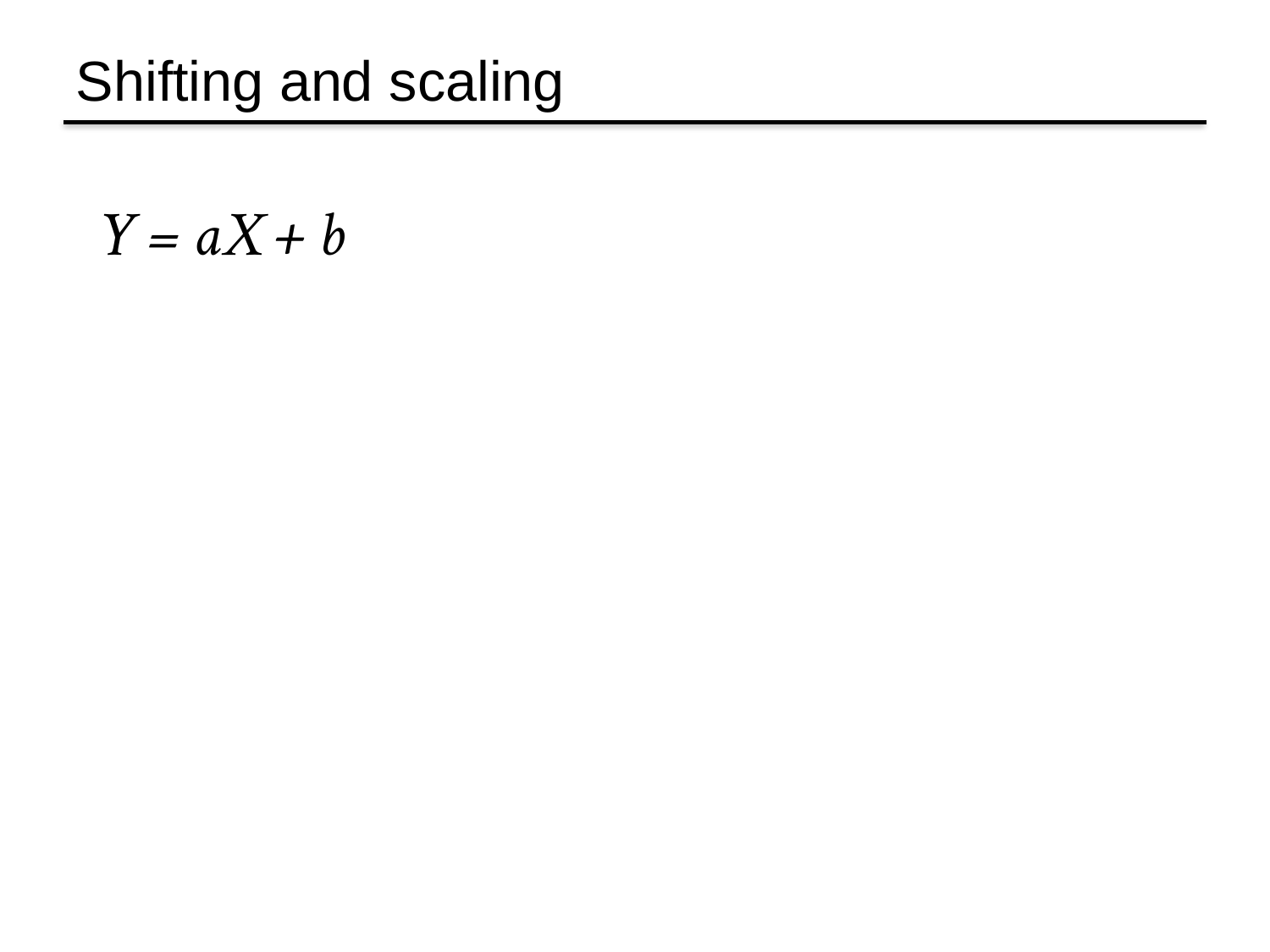

# Shifting and scaling
Y = aX + b